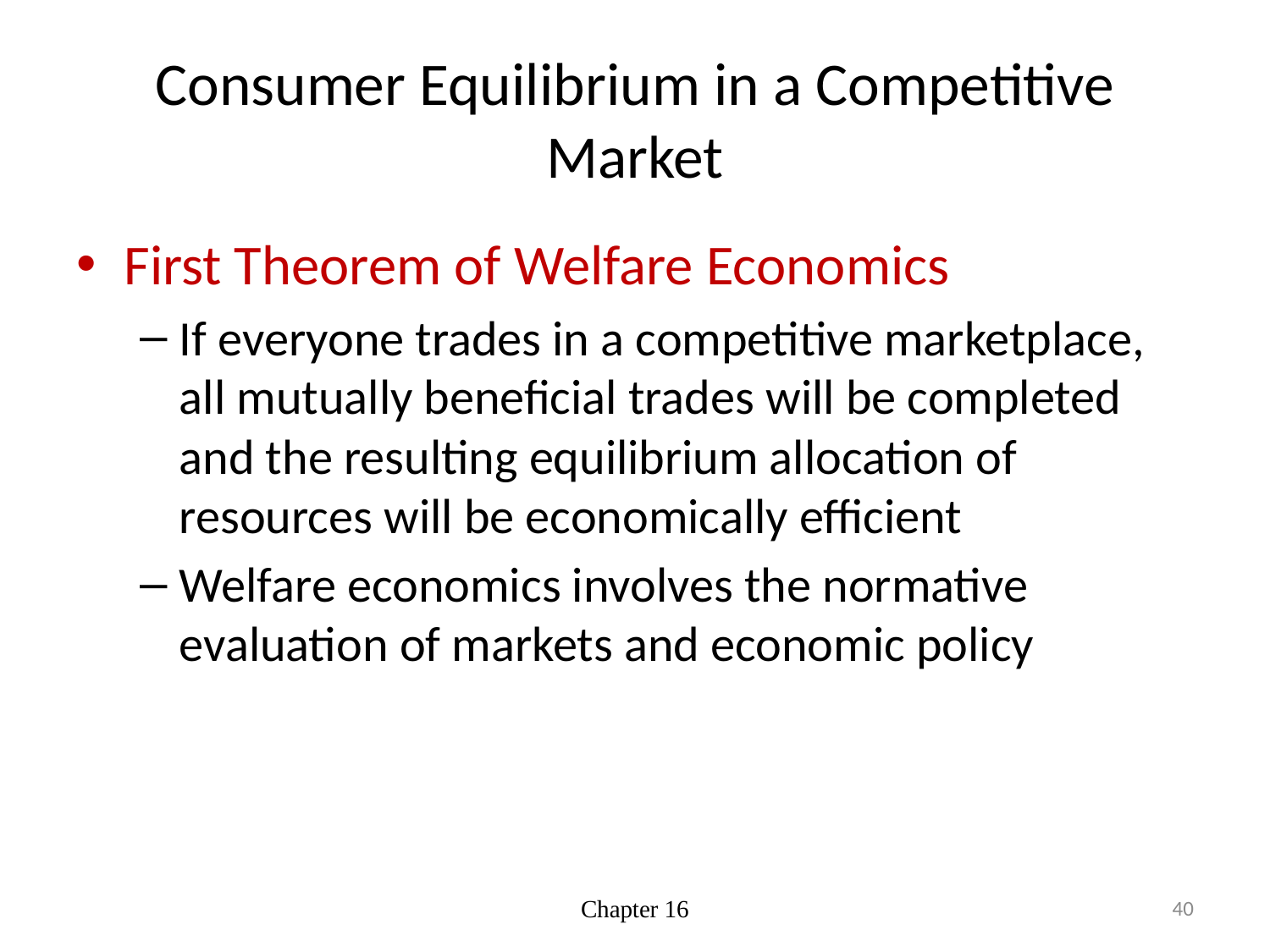

# Consumer Equilibrium in a Competitive Market
First Theorem of Welfare Economics
If everyone trades in a competitive marketplace, all mutually beneficial trades will be completed and the resulting equilibrium allocation of resources will be economically efficient
Welfare economics involves the normative evaluation of markets and economic policy
Chapter 16
40